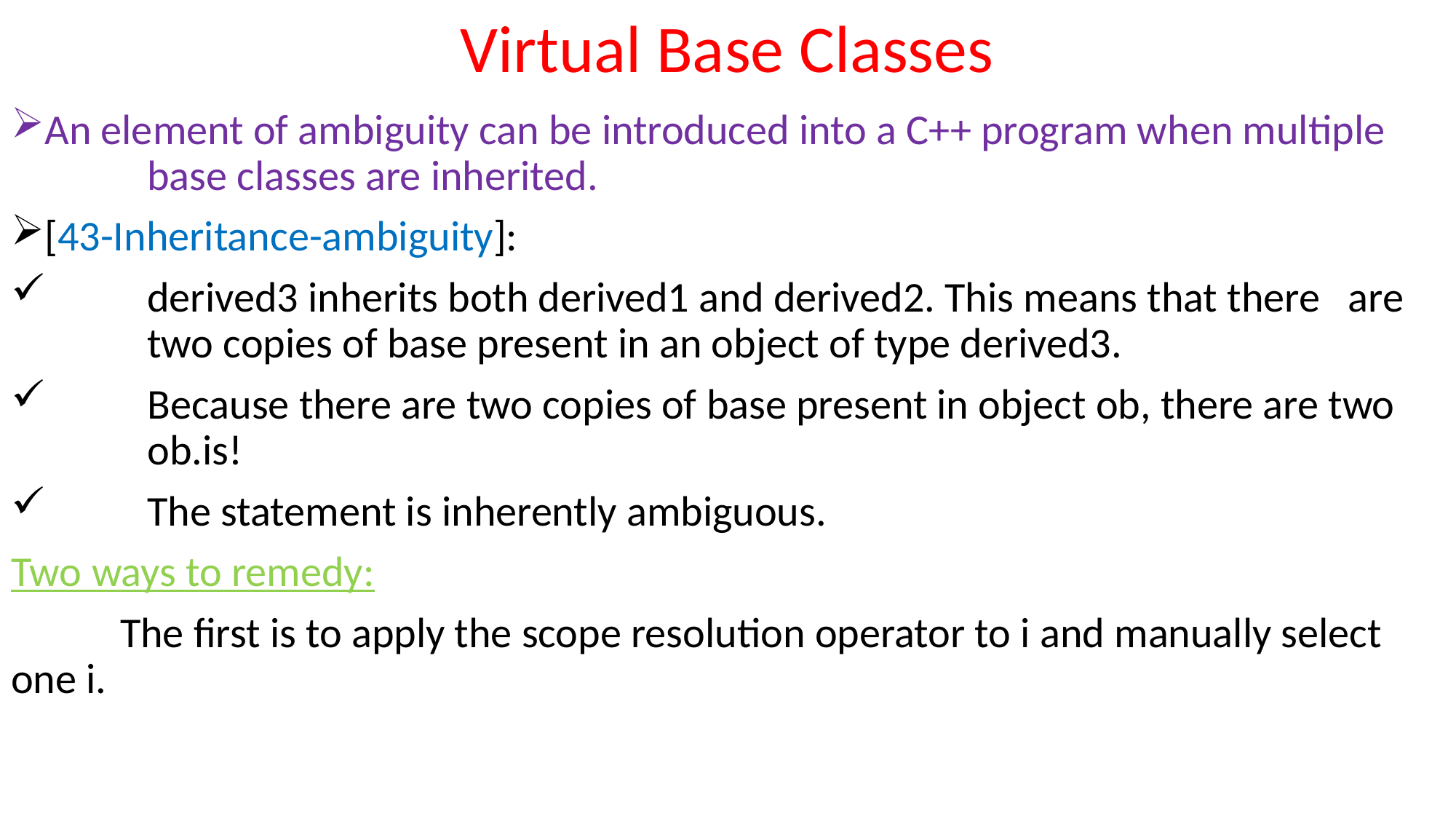

# Virtual Base Classes
An element of ambiguity can be introduced into a C++ program when multiple 	base classes are inherited.
[43-Inheritance-ambiguity]:
	derived3 inherits both derived1 and derived2. This means that there 	are 	two copies of base present in an object of type derived3.
	Because there are two copies of base present in object ob, there are two 	ob.is!
	The statement is inherently ambiguous.
Two ways to remedy:
	The first is to apply the scope resolution operator to i and manually select 	one i.